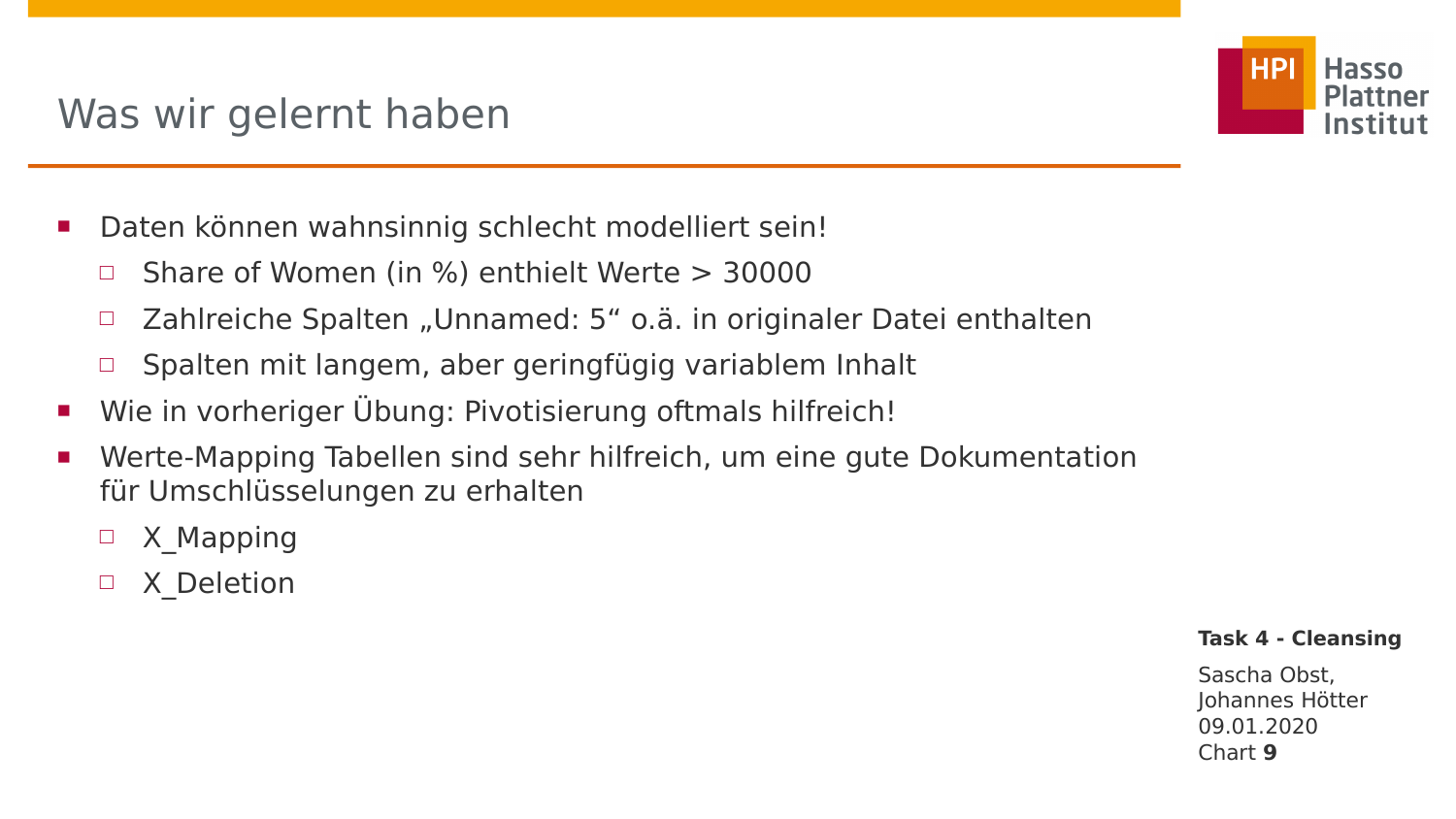

# Was wir gelernt haben
Daten können wahnsinnig schlecht modelliert sein!
Share of Women (in %) enthielt Werte > 30000
Zahlreiche Spalten „Unnamed: 5“ o.ä. in originaler Datei enthalten
Spalten mit langem, aber geringfügig variablem Inhalt
Wie in vorheriger Übung: Pivotisierung oftmals hilfreich!
Werte-Mapping Tabellen sind sehr hilfreich, um eine gute Dokumentation für Umschlüsselungen zu erhalten
X_Mapping
X_Deletion

Task 4 - Cleansing
Sascha Obst,
Johannes Hötter
09.01.2020
Chart 9